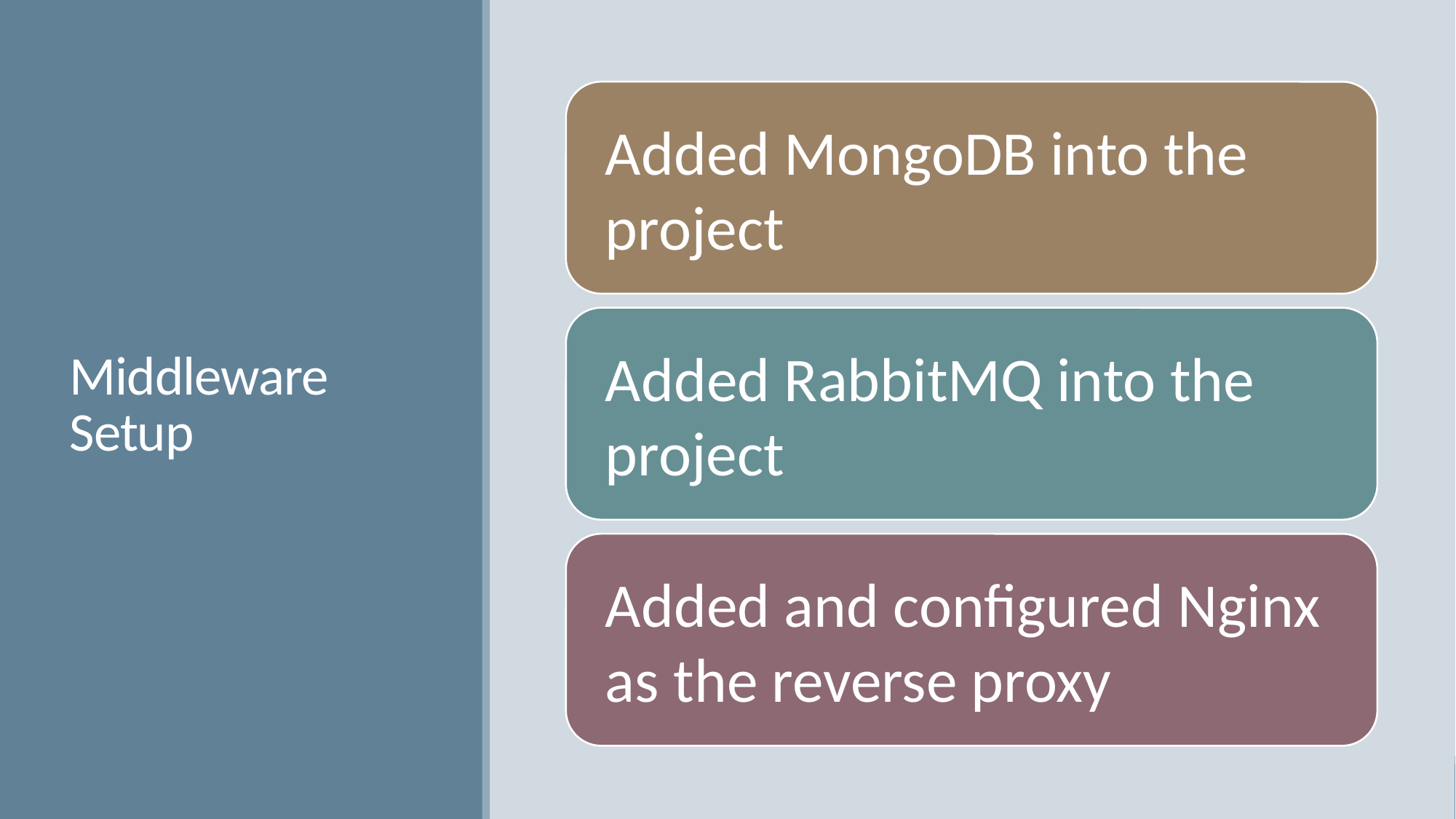

# Middleware Setup
Added MongoDB into the project
Added RabbitMQ into the project
Added and configured Nginx as the reverse proxy